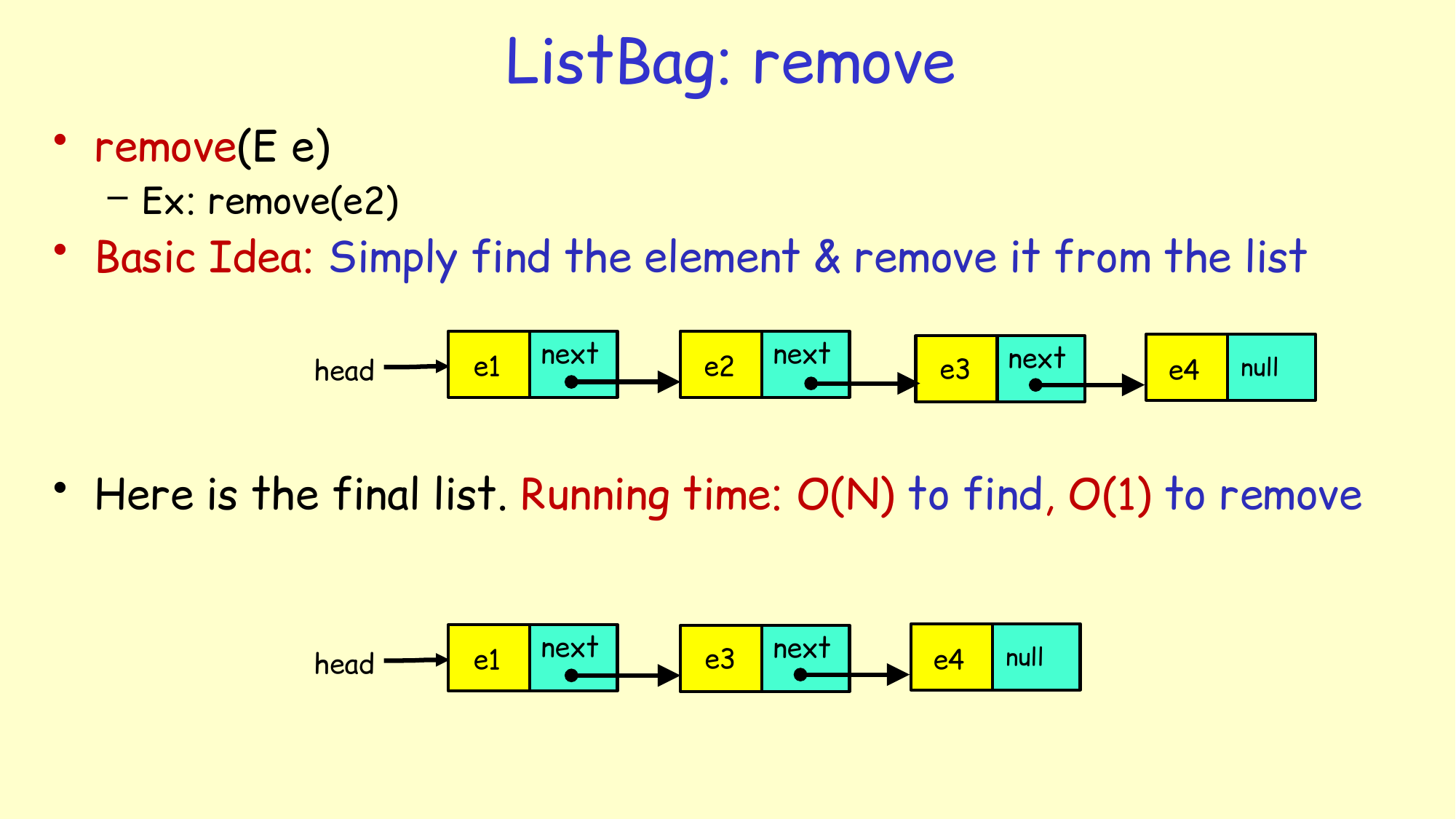

# ListBag: remove
remove(E e)
Ex: remove(e2)
Basic Idea: Simply find the element & remove it from the list

Here is the final list. Running time: O(N) to find, O(1) to remove

next

next

next
e1
e2
e3
null
e4
head

next

next
e3
null
e4
e1
head